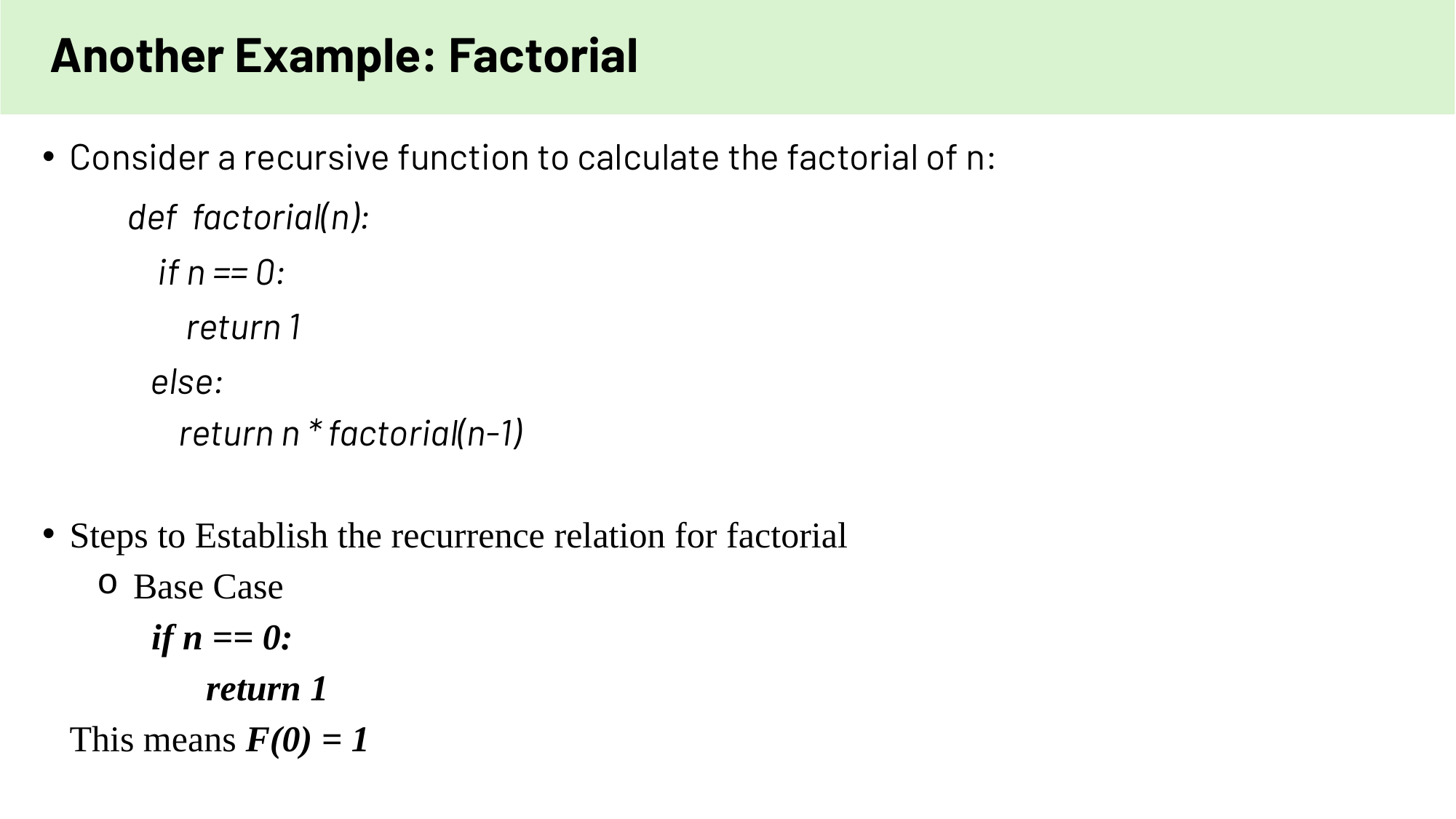

# Another Example: Factorial
Consider a recursive function to calculate the factorial of n:
  def  factorial(n):
        if n == 0:
            return 1
       else:
           return n * factorial(n-1)

Steps to Establish the recurrence relation for factorial
 Base Case
if n == 0:
      return 1
This means F(0) = 1